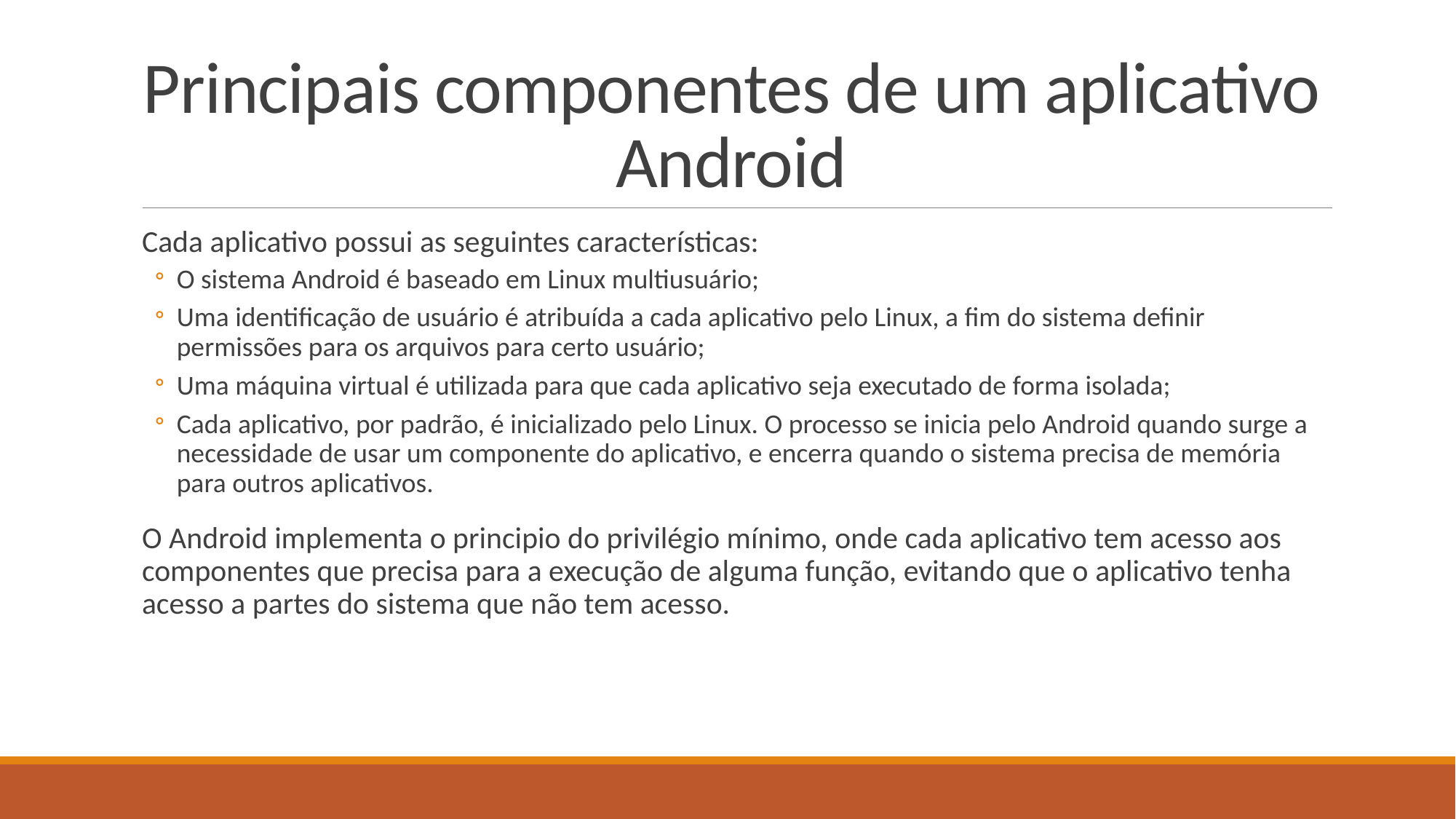

# Principais componentes de um aplicativo Android
Cada aplicativo possui as seguintes características:
O sistema Android é baseado em Linux multiusuário;
Uma identificação de usuário é atribuída a cada aplicativo pelo Linux, a fim do sistema definir permissões para os arquivos para certo usuário;
Uma máquina virtual é utilizada para que cada aplicativo seja executado de forma isolada;
Cada aplicativo, por padrão, é inicializado pelo Linux. O processo se inicia pelo Android quando surge a necessidade de usar um componente do aplicativo, e encerra quando o sistema precisa de memória para outros aplicativos.
O Android implementa o principio do privilégio mínimo, onde cada aplicativo tem acesso aos componentes que precisa para a execução de alguma função, evitando que o aplicativo tenha acesso a partes do sistema que não tem acesso.